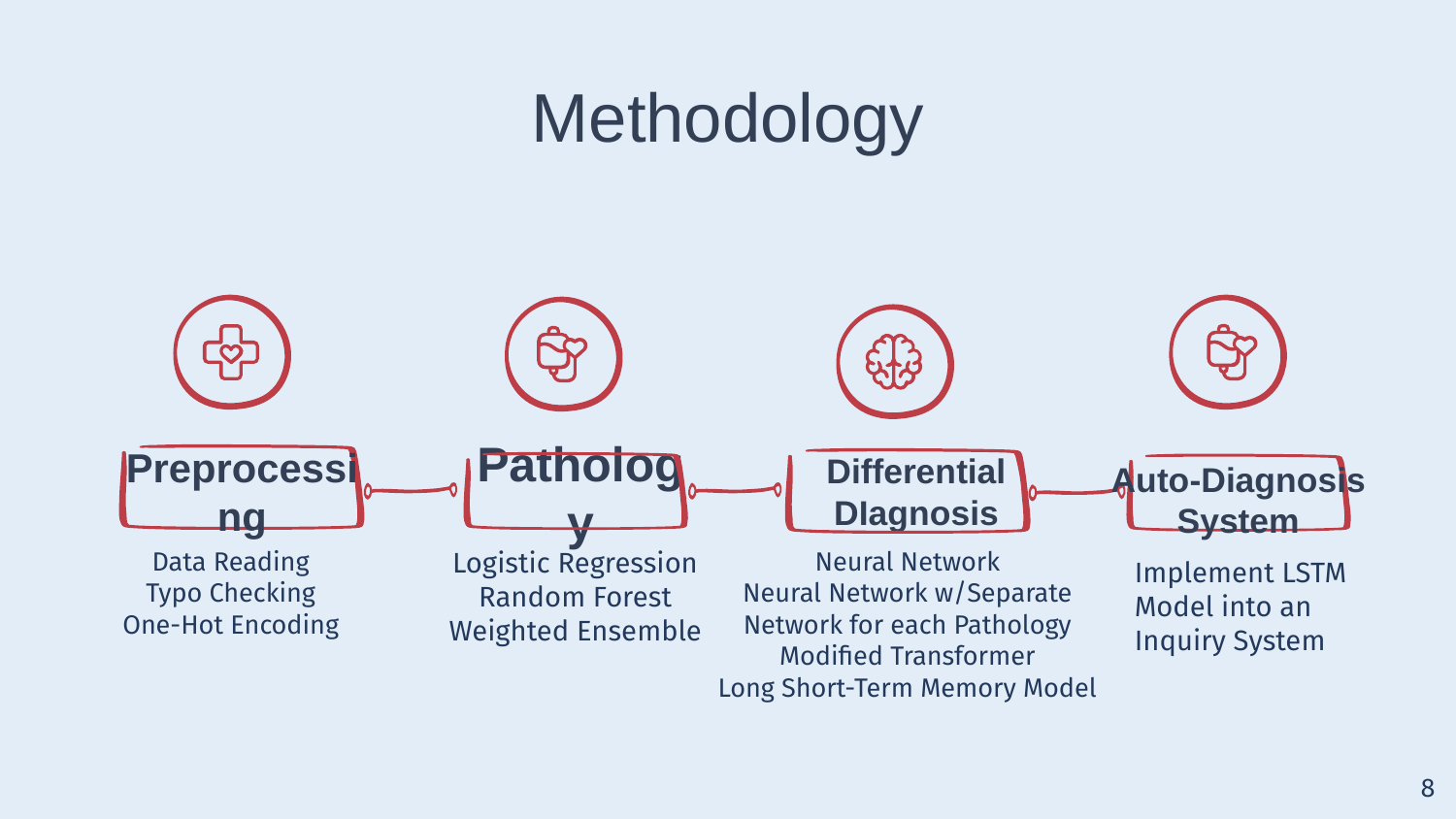

# Methodology

Differential DIagnosis
Neural Network
Neural Network w/Separate Network for each Pathology
Modified Transformer
Long Short-Term Memory Model

Preprocessing
Data Reading
Typo Checking
One-Hot Encoding
Pathology
Logistic Regression
Random Forest
Weighted Ensemble

Auto-Diagnosis System

Implement LSTM Model into an Inquiry System
8